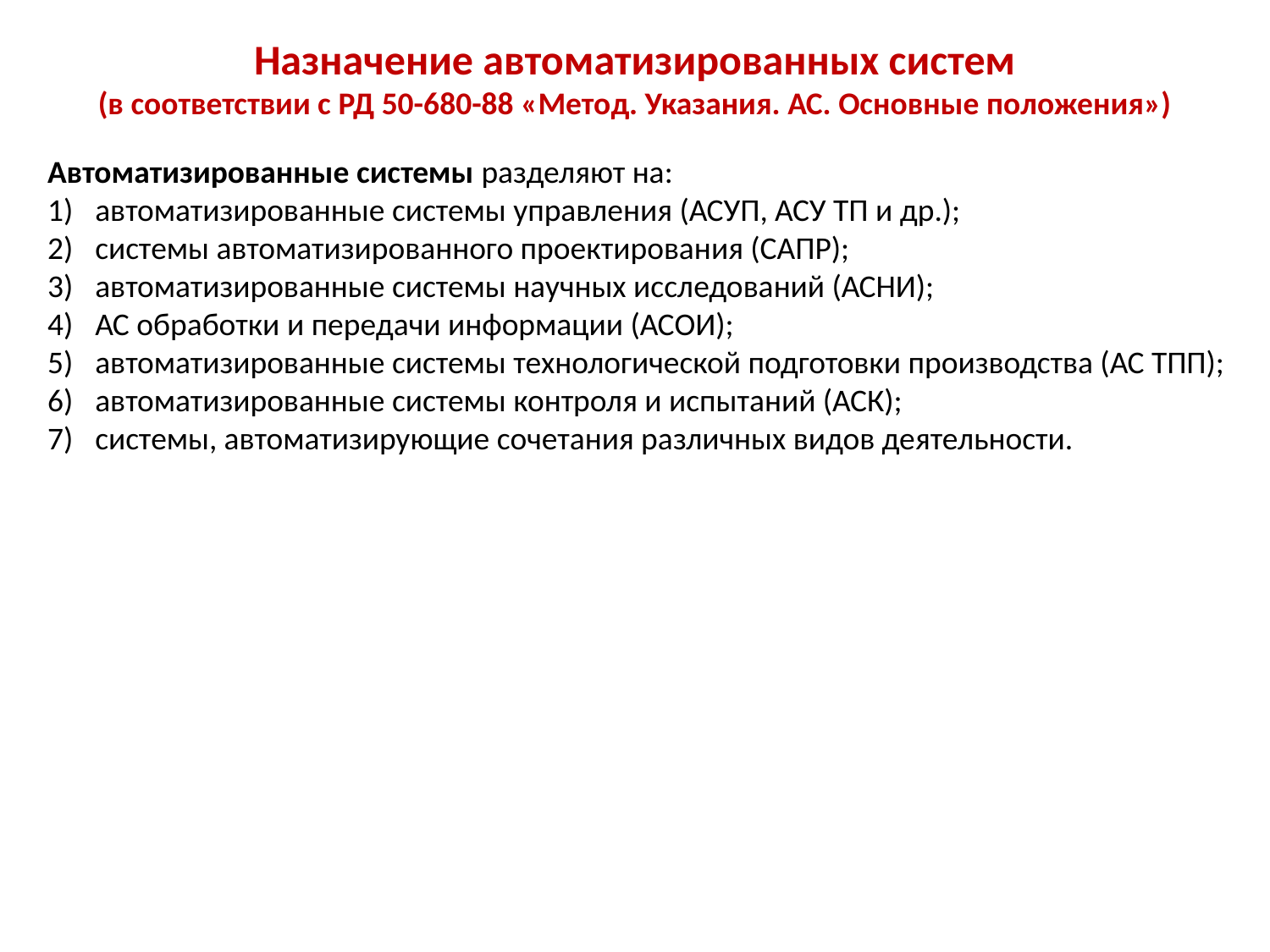

Назначение автоматизированных систем
(в соответствии с РД 50-680-88 «Метод. Указания. АС. Основные положения»)

Автоматизированные системы разделяют на:
автоматизированные системы управления (АСУП, АСУ ТП и др.);
системы автоматизированного проектирования (САПР);
автоматизированные системы научных исследований (АСНИ);
АС обработки и передачи информации (АСОИ);
автоматизированные системы технологической подготовки производства (АС ТПП);
автоматизированные системы контроля и испытаний (АСК);
системы, автоматизирующие сочетания различных видов деятельности.